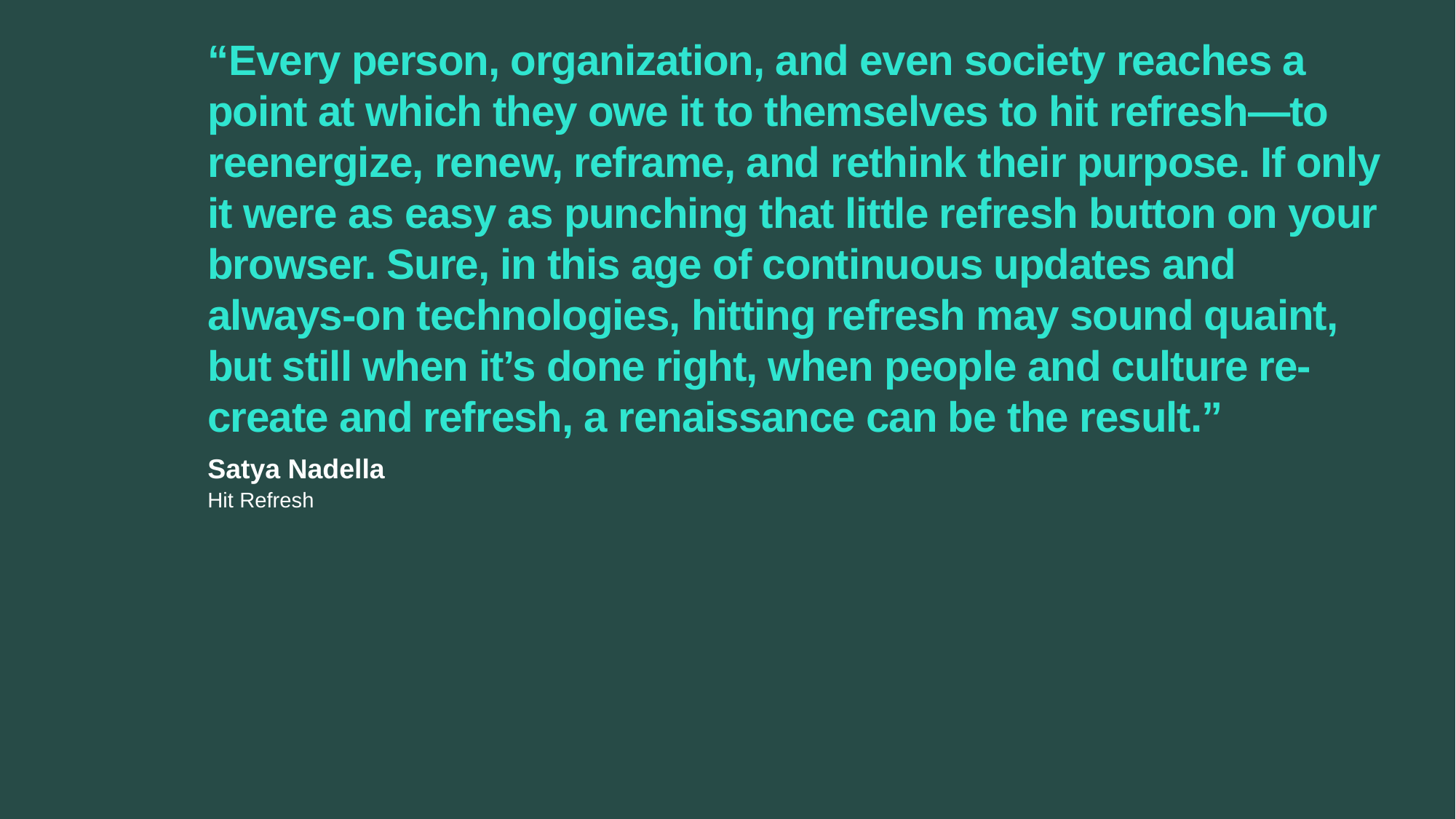

# “Every person, organization, and even society reaches a point at which they owe it to themselves to hit refresh—to reenergize, renew, reframe, and rethink their purpose. If only it were as easy as punching that little refresh button on your browser. Sure, in this age of continuous updates and always-on technologies, hitting refresh may sound quaint, but still when it’s done right, when people and culture re-create and refresh, a renaissance can be the result.”
Satya Nadella
Hit Refresh